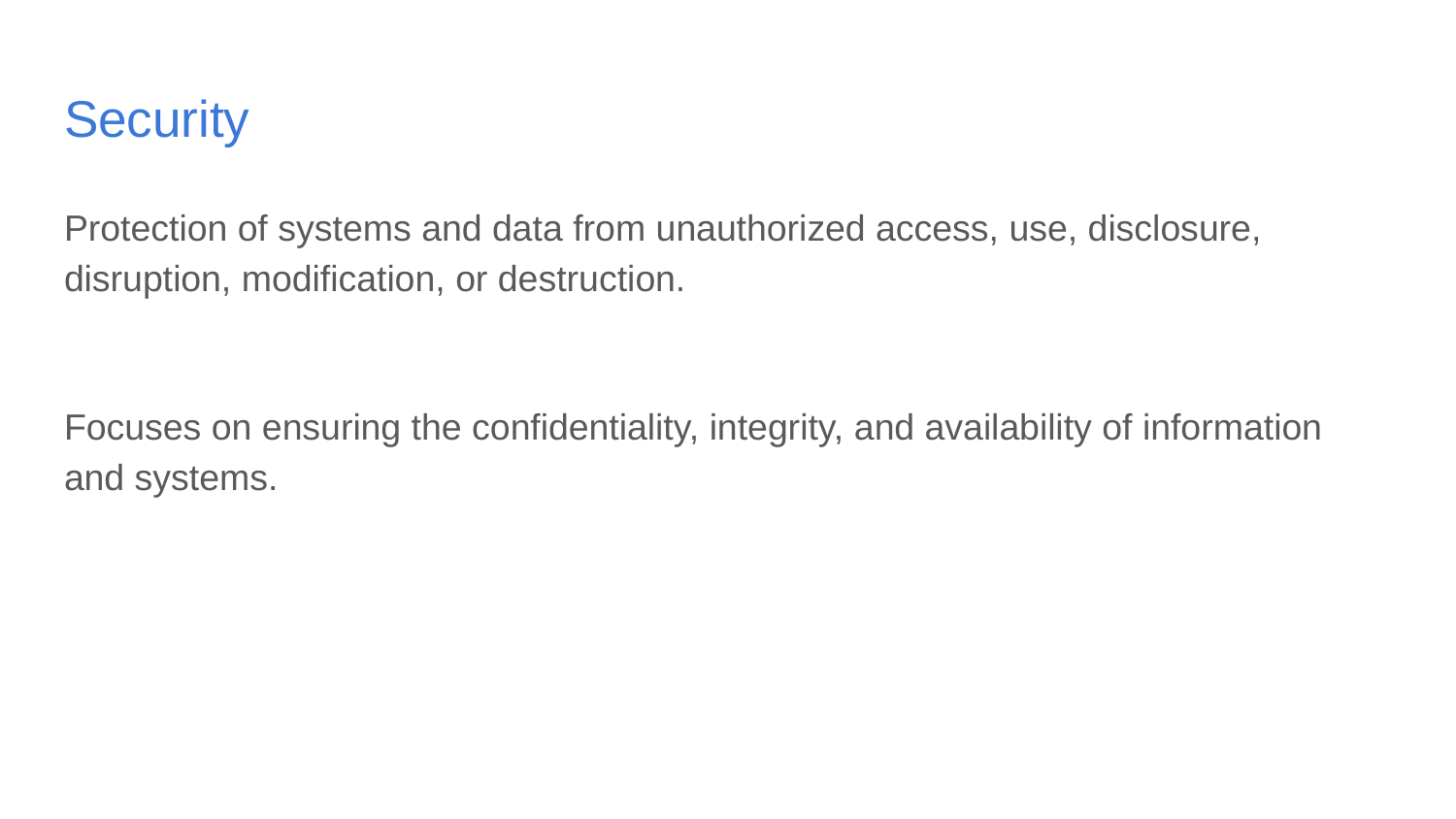

# Security
Protection of systems and data from unauthorized access, use, disclosure, disruption, modification, or destruction.

Focuses on ensuring the confidentiality, integrity, and availability of information and systems.